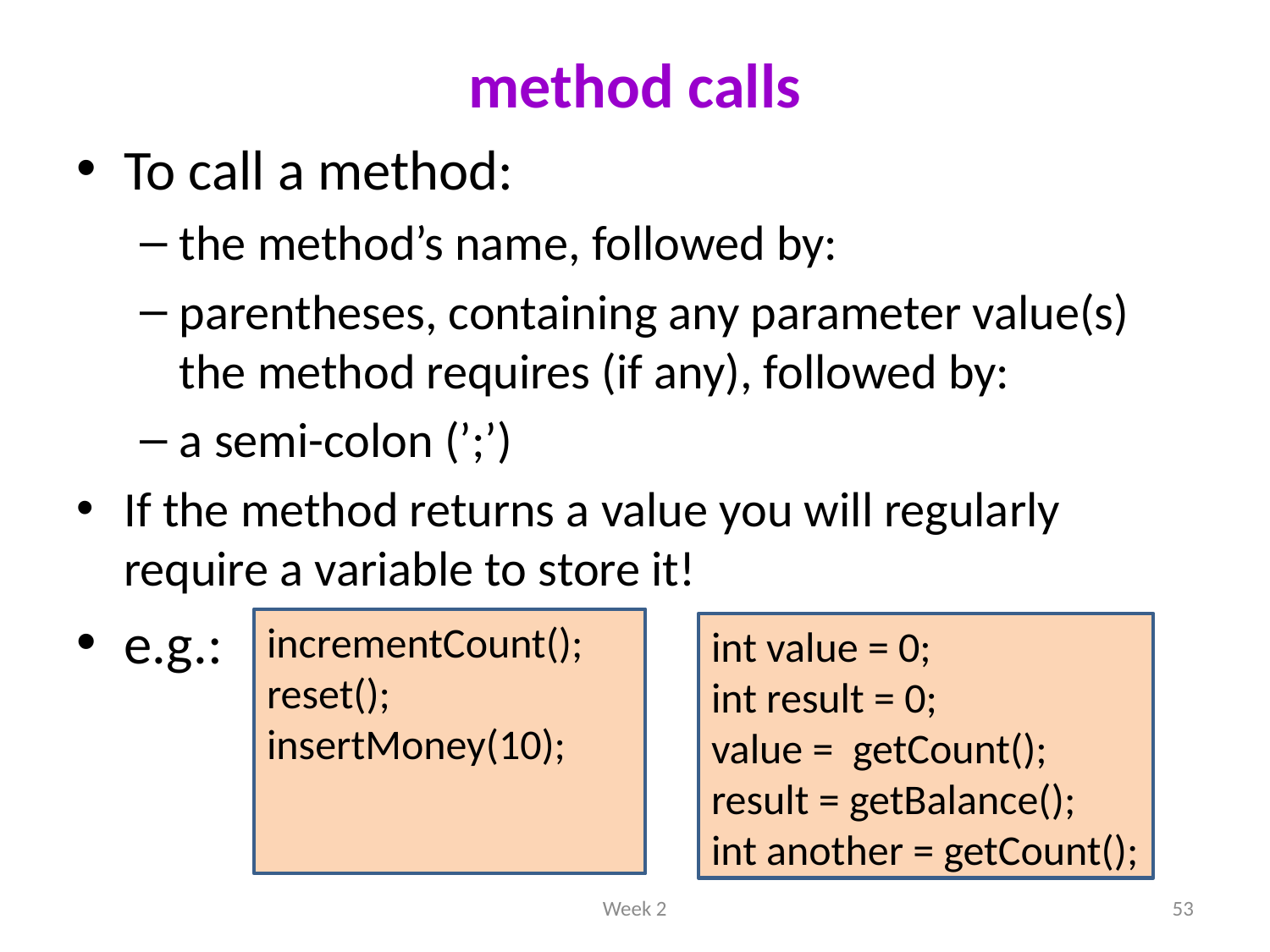

# method calls
To call a method:
the method’s name, followed by:
parentheses, containing any parameter value(s) the method requires (if any), followed by:
a semi-colon (’;’)
If the method returns a value you will regularly require a variable to store it!
e.g.:

incrementCount();
reset();
insertMoney(10);

int value = 0;
int result = 0;
value =  getCount();
result = getBalance();
int another = getCount();

Week 2
53